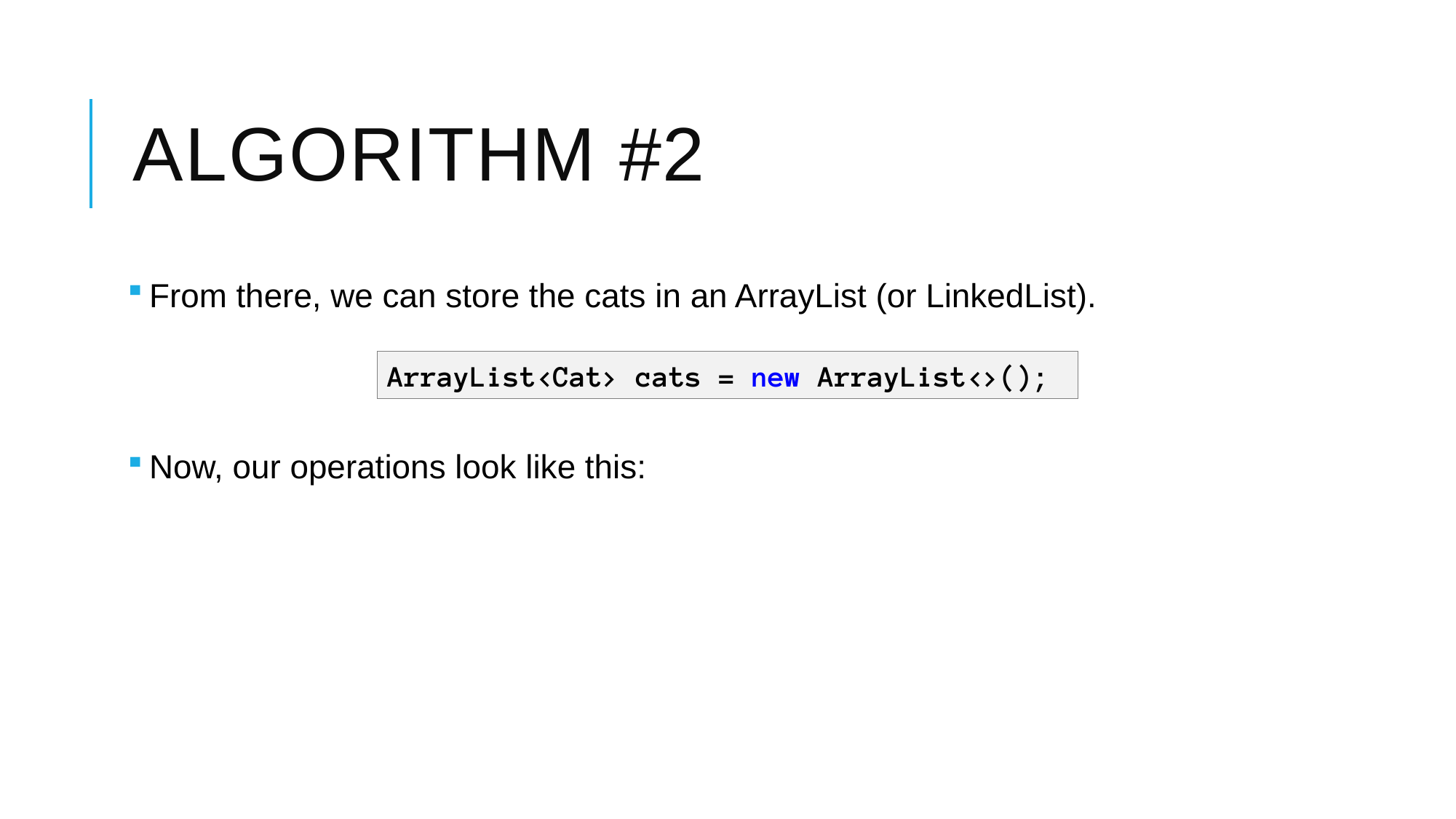

# Algorithm #2
From there, we can store the cats in an ArrayList (or LinkedList).

Now, our operations look like this:
ArrayList<Cat> cats = new ArrayList<>();